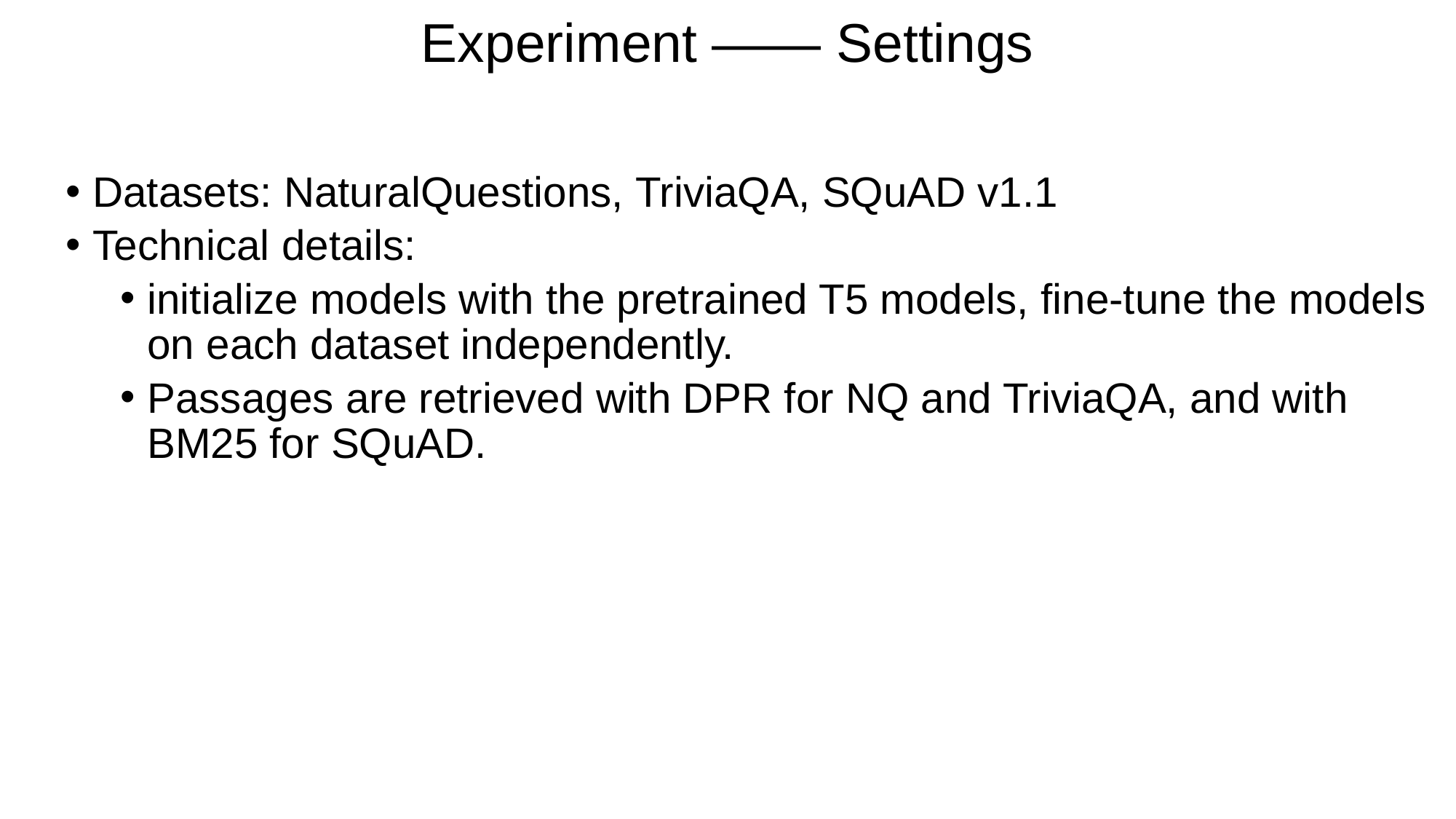

# Experiment —— Settings

Datasets: NaturalQuestions, TriviaQA, SQuAD v1.1
Technical details:
initialize models with the pretrained T5 models, fine-tune the models on each dataset independently.
Passages are retrieved with DPR for NQ and TriviaQA, and with BM25 for SQuAD.